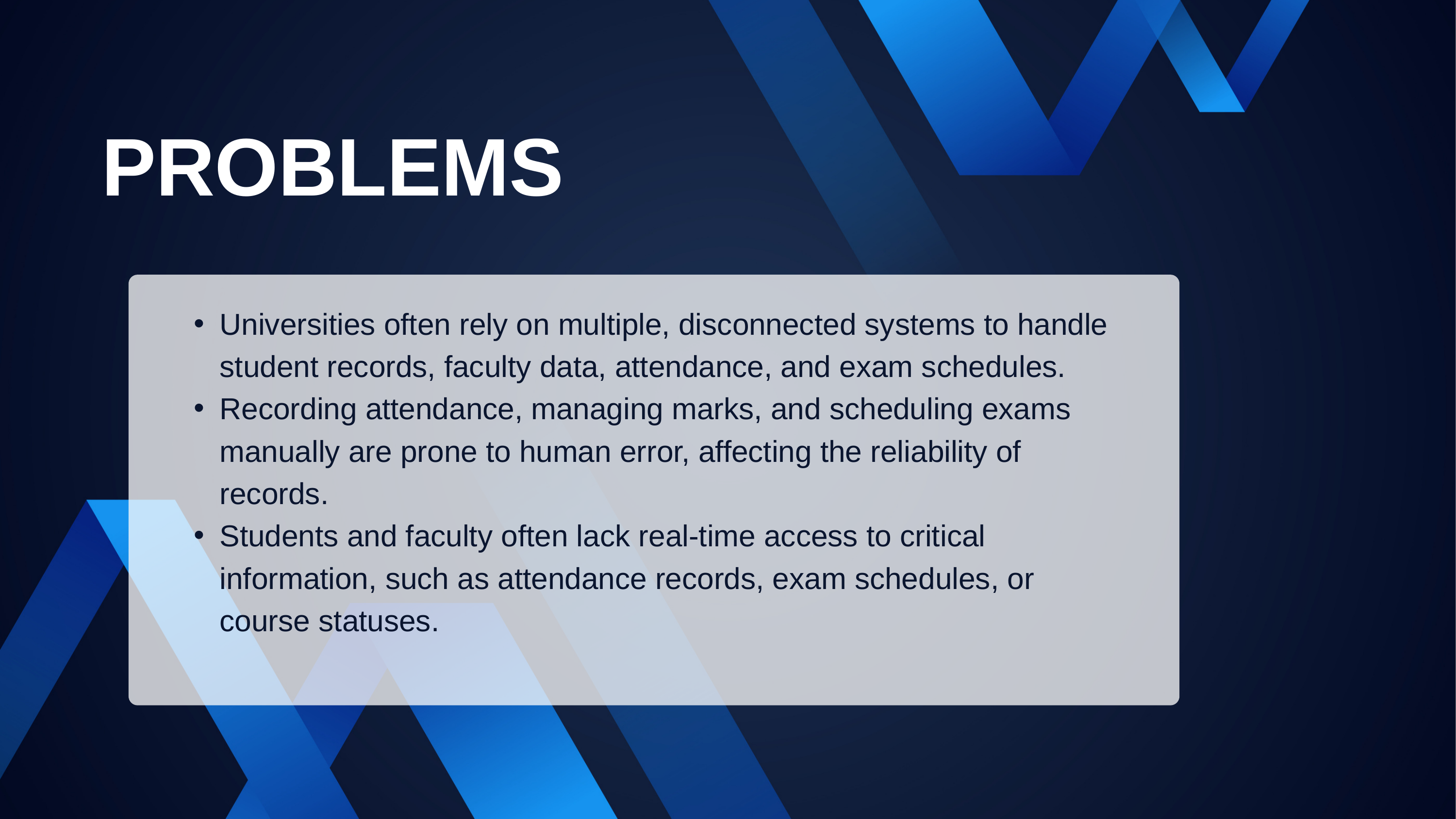

PROBLEMS

Universities often rely on multiple, disconnected systems to handle student records, faculty data, attendance, and exam schedules.
Recording attendance, managing marks, and scheduling exams manually are prone to human error, affecting the reliability of records.
Students and faculty often lack real-time access to critical information, such as attendance records, exam schedules, or course statuses.